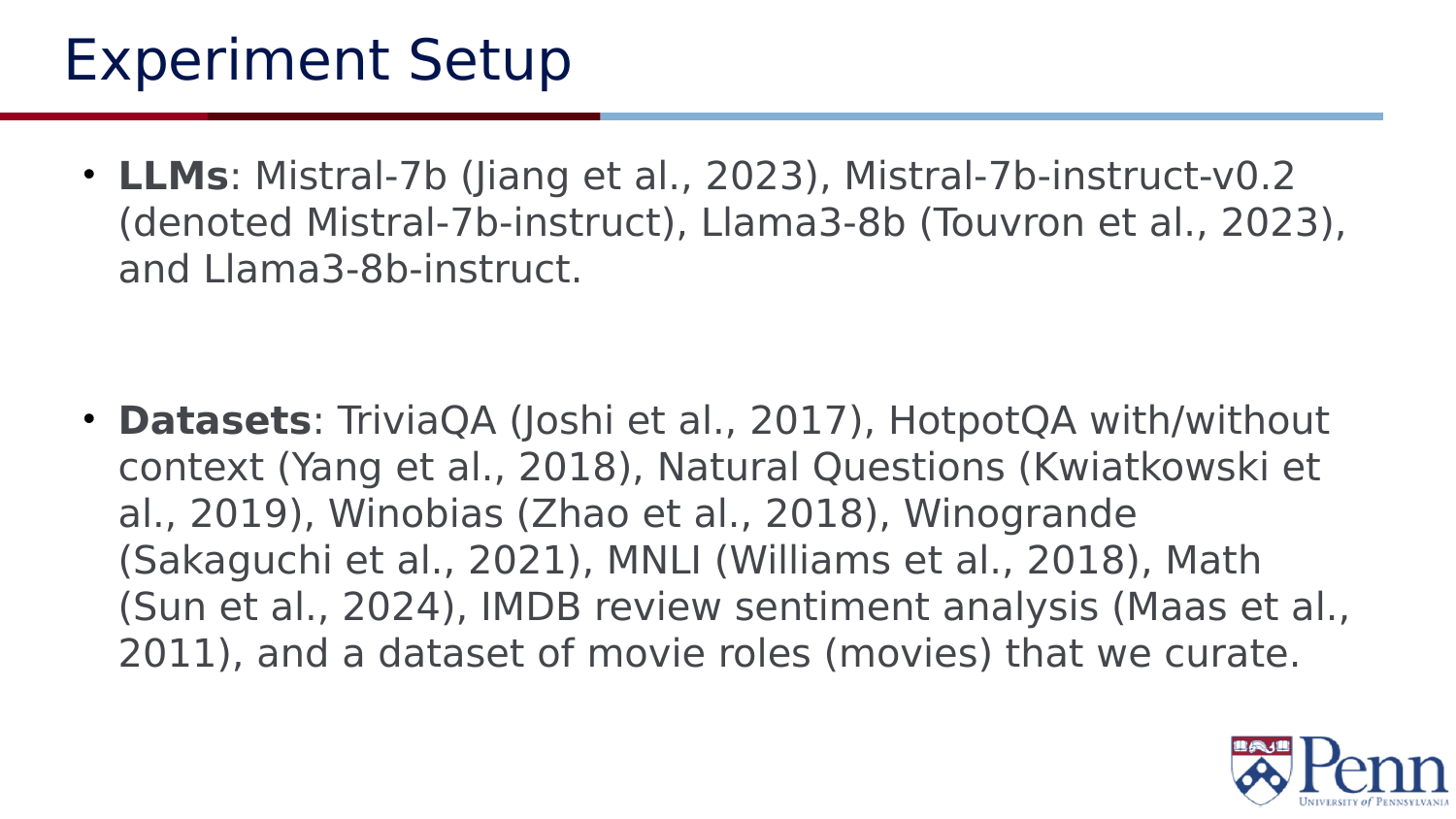

# Experiment Setup
LLMs: Mistral-7b (Jiang et al., 2023), Mistral-7b-instruct-v0.2 (denoted Mistral-7b-instruct), Llama3-8b (Touvron et al., 2023), and Llama3-8b-instruct.

Datasets: TriviaQA (Joshi et al., 2017), HotpotQA with/without context (Yang et al., 2018), Natural Questions (Kwiatkowski et al., 2019), Winobias (Zhao et al., 2018), Winogrande (Sakaguchi et al., 2021), MNLI (Williams et al., 2018), Math (Sun et al., 2024), IMDB review sentiment analysis (Maas et al., 2011), and a dataset of movie roles (movies) that we curate.